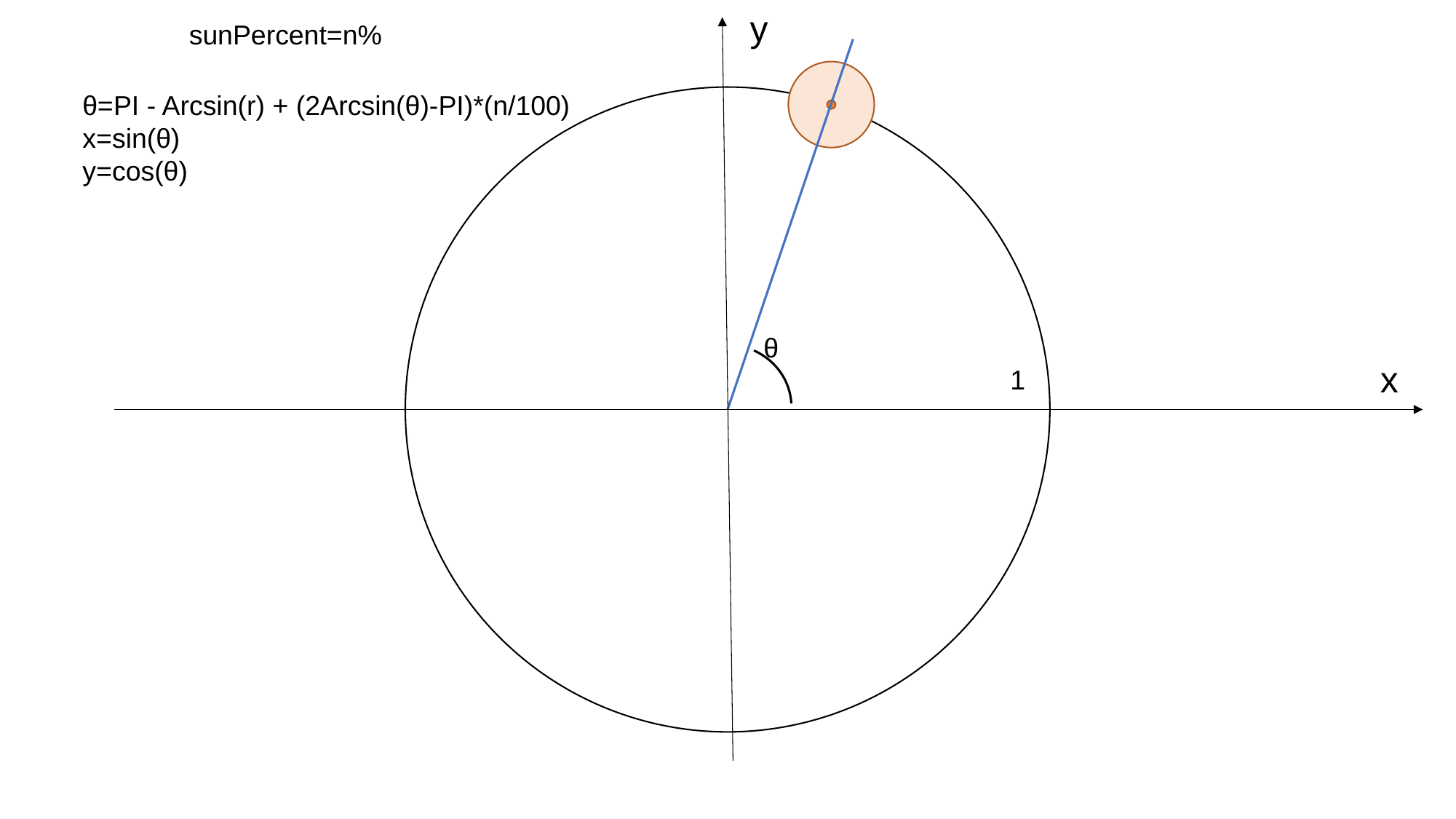

y
sunPercent=n%

θ=PI - Arcsin(r) + (2Arcsin(θ)-PI)*(n/100)
x=sin(θ)
y=cos(θ)

θ

x
1